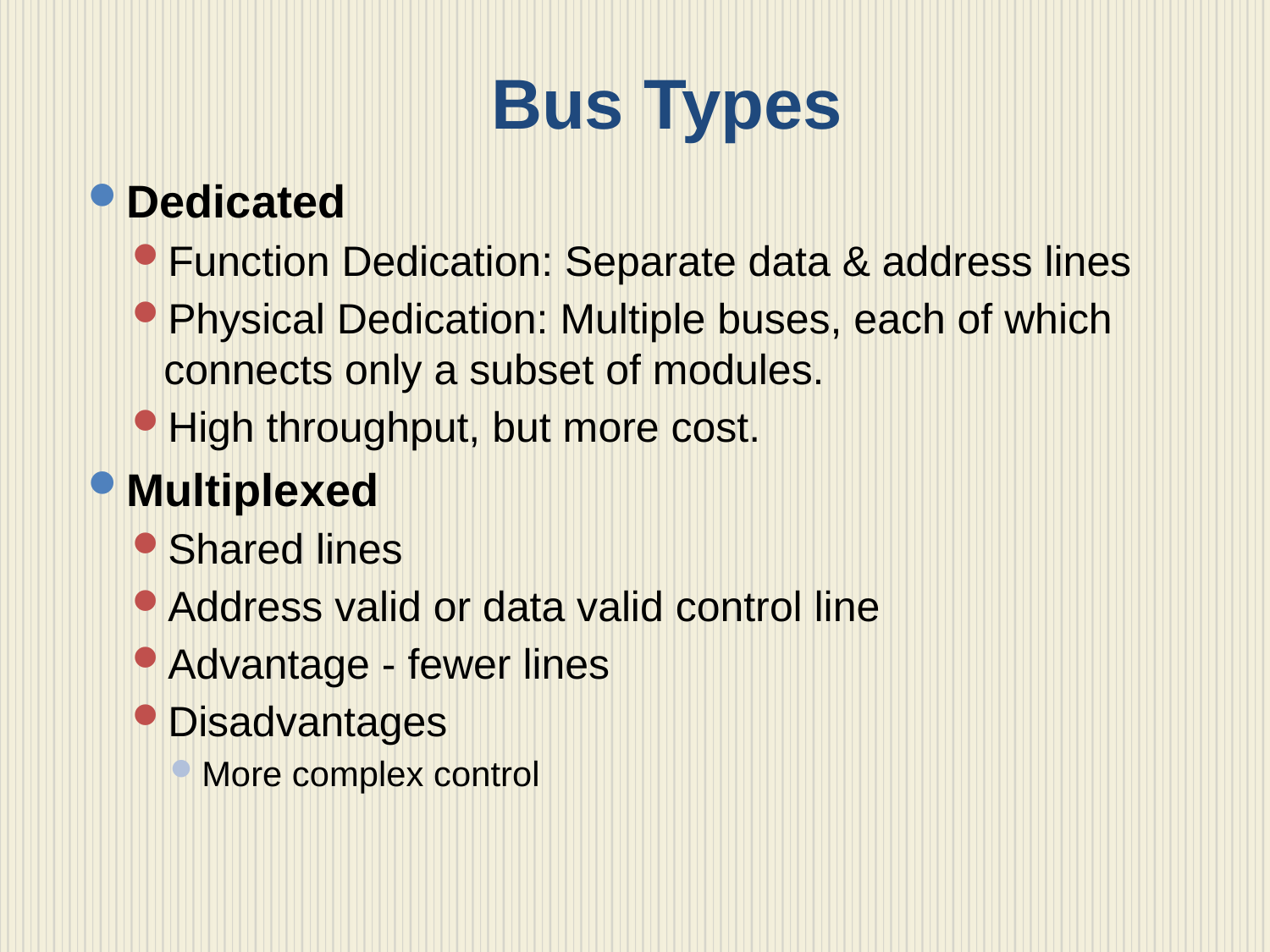

# Bus Types
Dedicated
Function Dedication: Separate data & address lines
Physical Dedication: Multiple buses, each of which connects only a subset of modules.
High throughput, but more cost.
Multiplexed
Shared lines
Address valid or data valid control line
Advantage - fewer lines
Disadvantages
More complex control